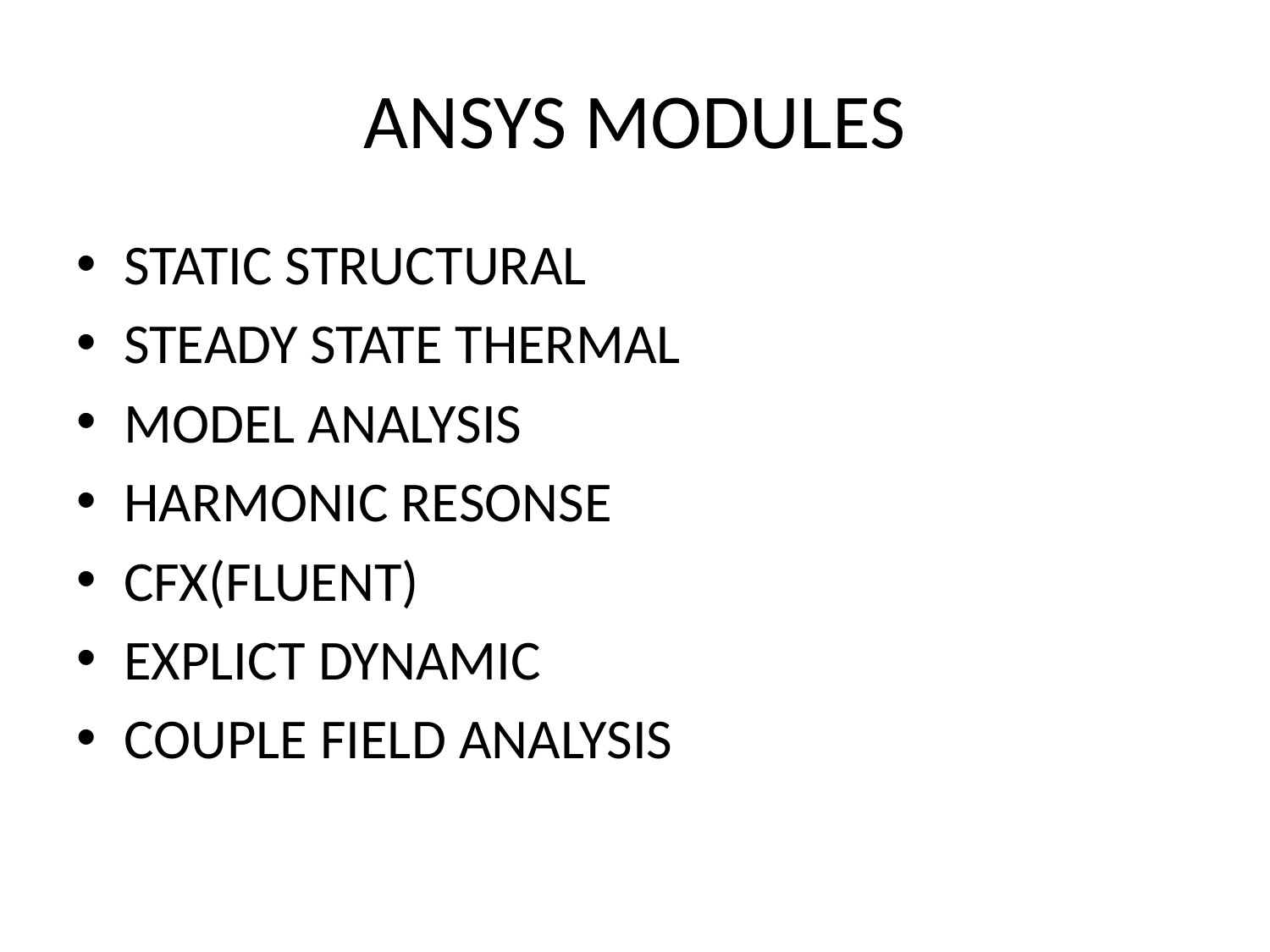

# ANSYS MODULES
STATIC STRUCTURAL
STEADY STATE THERMAL
MODEL ANALYSIS
HARMONIC RESONSE
CFX(FLUENT)
EXPLICT DYNAMIC
COUPLE FIELD ANALYSIS